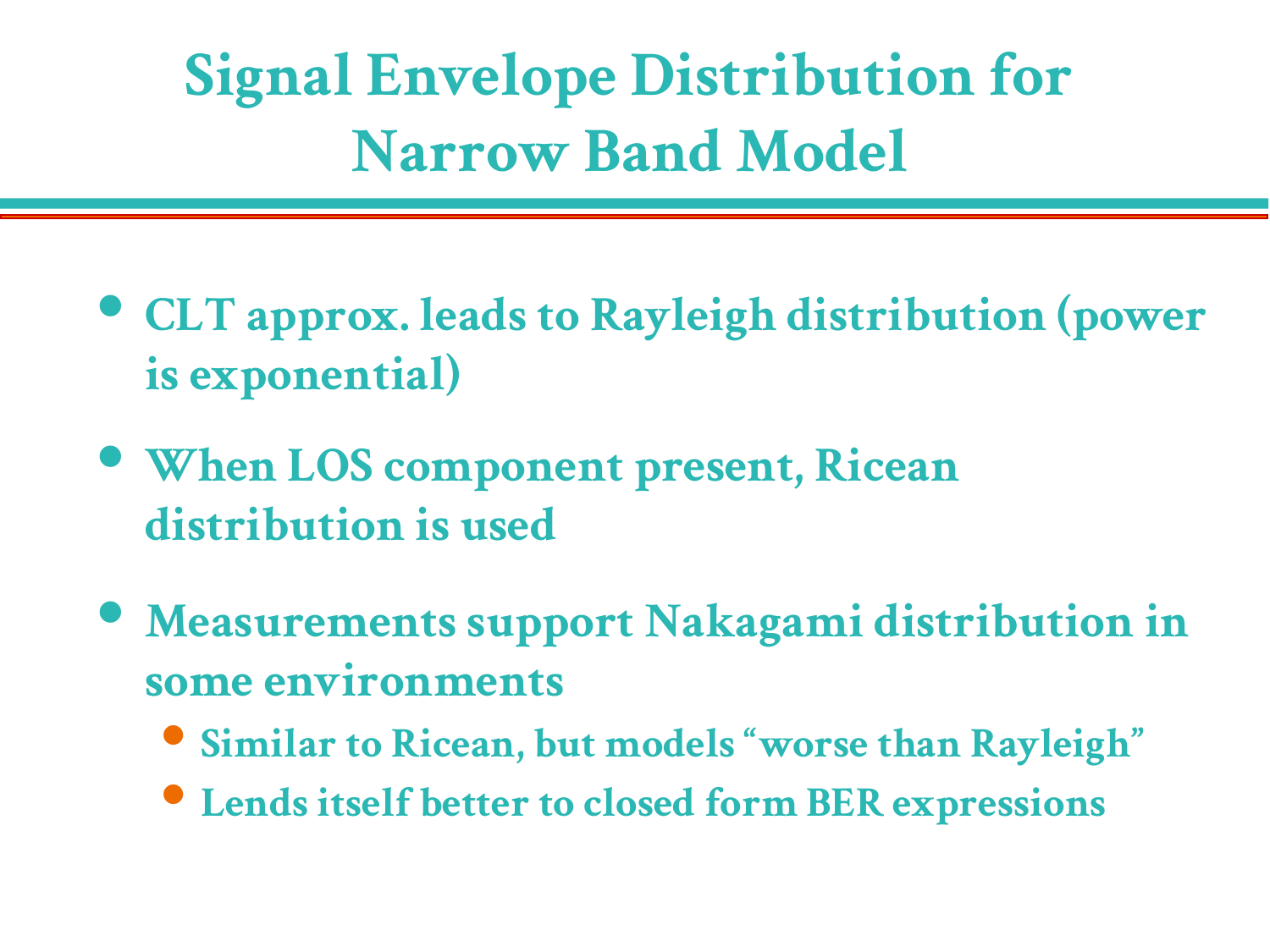

# Signal Envelope Distribution for Narrow Band Model
CLT approx. leads to Rayleigh distribution (power is exponential)

When LOS component present, Ricean distribution is used

Measurements support Nakagami distribution in some environments
Similar to Ricean, but models “worse than Rayleigh”
Lends itself better to closed form BER expressions